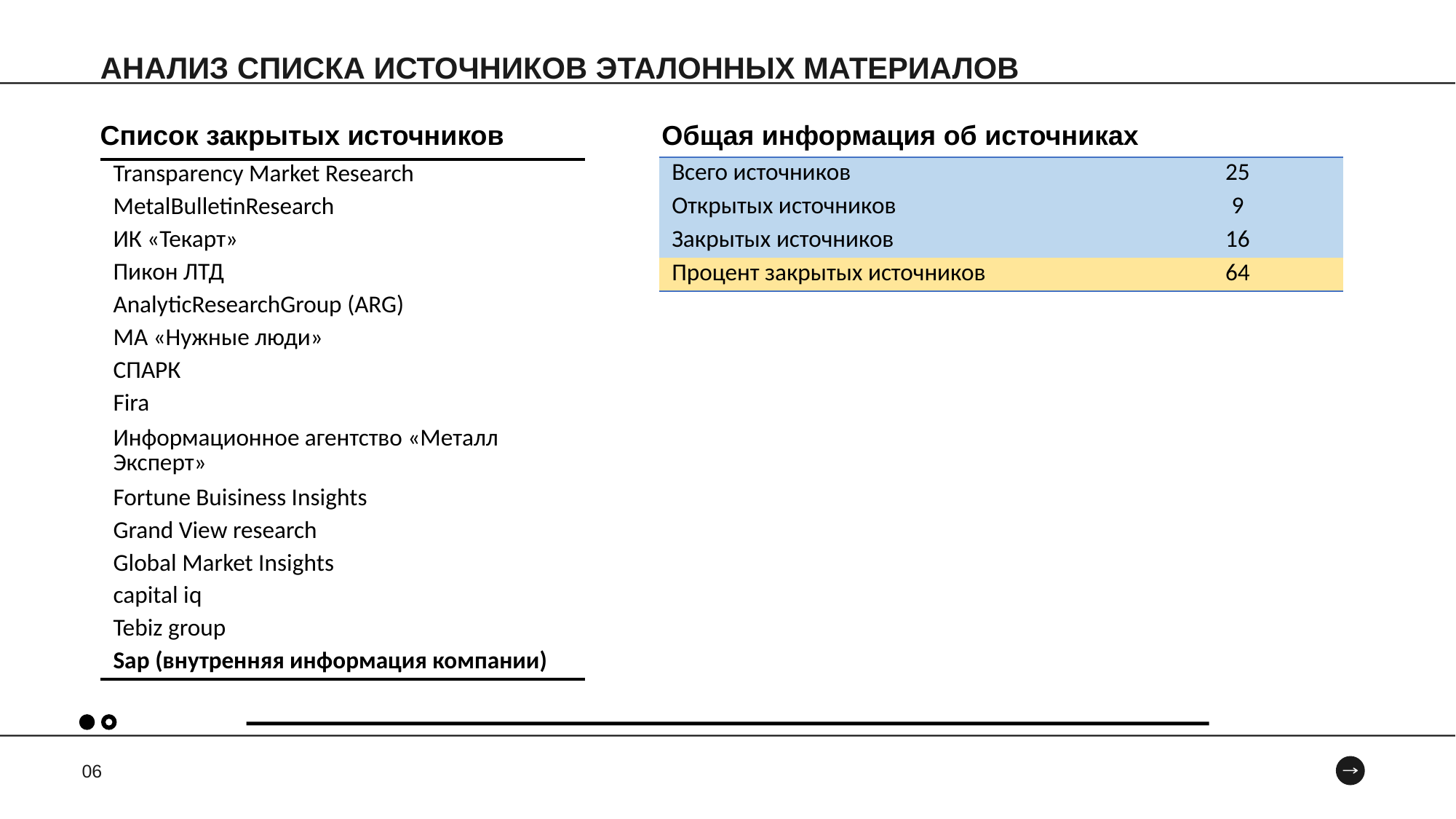

АНАЛИЗ СПИСКА ИСТОЧНИКОВ ЭТАЛОННЫХ МАТЕРИАЛОВ

Список закрытых источников
Общая информация об источниках
| Всего источников | 25 |
| --- | --- |
| Открытых источников | 9 |
| Закрытых источников | 16 |
| Процент закрытых источников | 64 |
| Transparency Market Research |
| --- |
| MetalBulletinResearch |
| ИК «Текарт» |
| Пикон ЛТД |
| AnalyticResearchGroup (ARG) |
| МА «Нужные люди» |
| СПАРК |
| Fira |
| Информационное агентство «Металл Эксперт» |
| Fortune Buisiness Insights |
| Grand View research |
| Global Market Insights |
| capital iq |
| Tebiz group |
| Sap (внутренняя информация компании) |

06